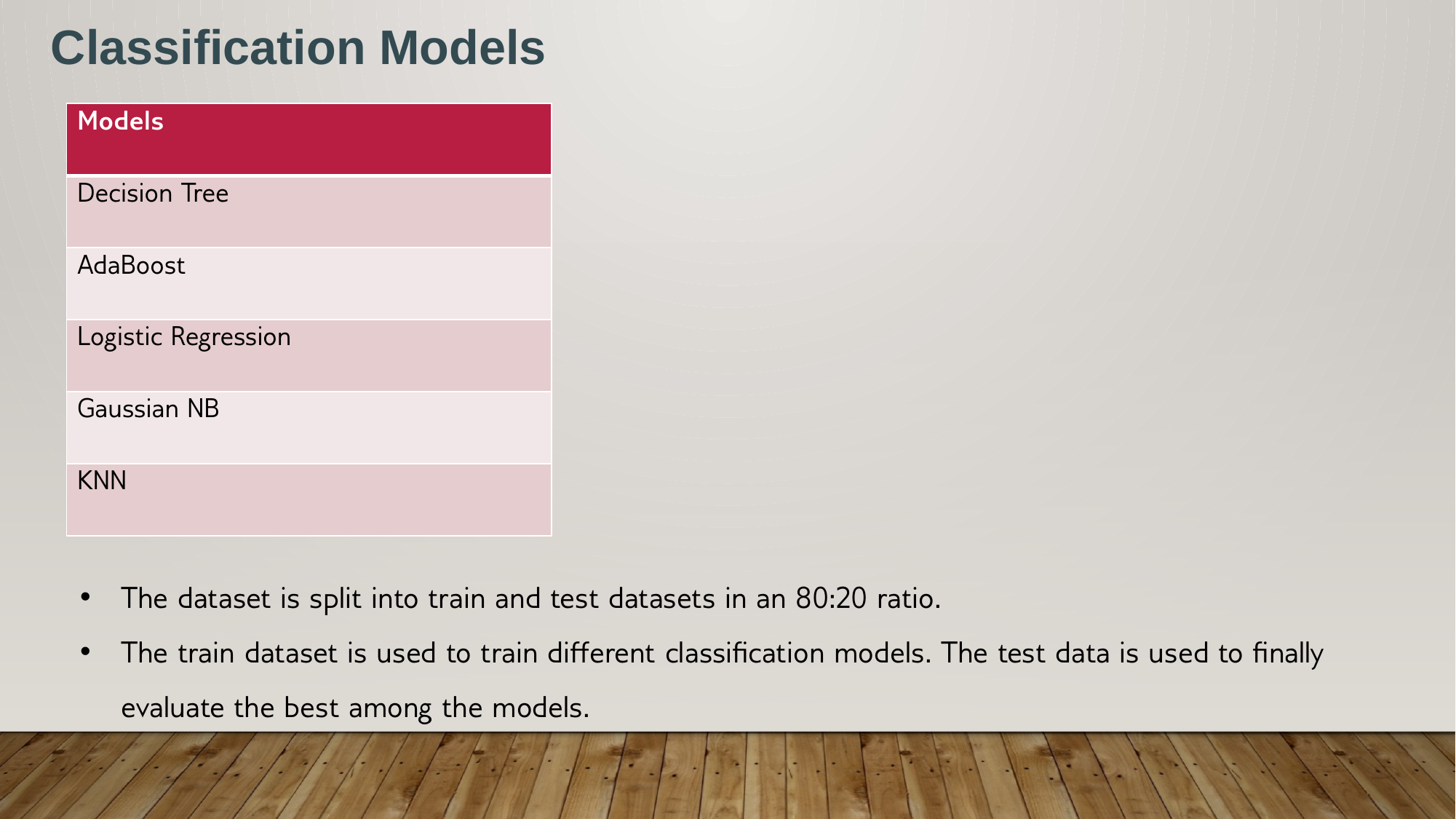

Classification Models
| Models |
| --- |
| Decision Tree |
| AdaBoost |
| Logistic Regression |
| Gaussian NB |
| KNN |
The dataset is split into train and test datasets in an 80:20 ratio.
The train dataset is used to train different classification models. The test data is used to finally evaluate the best among the models.